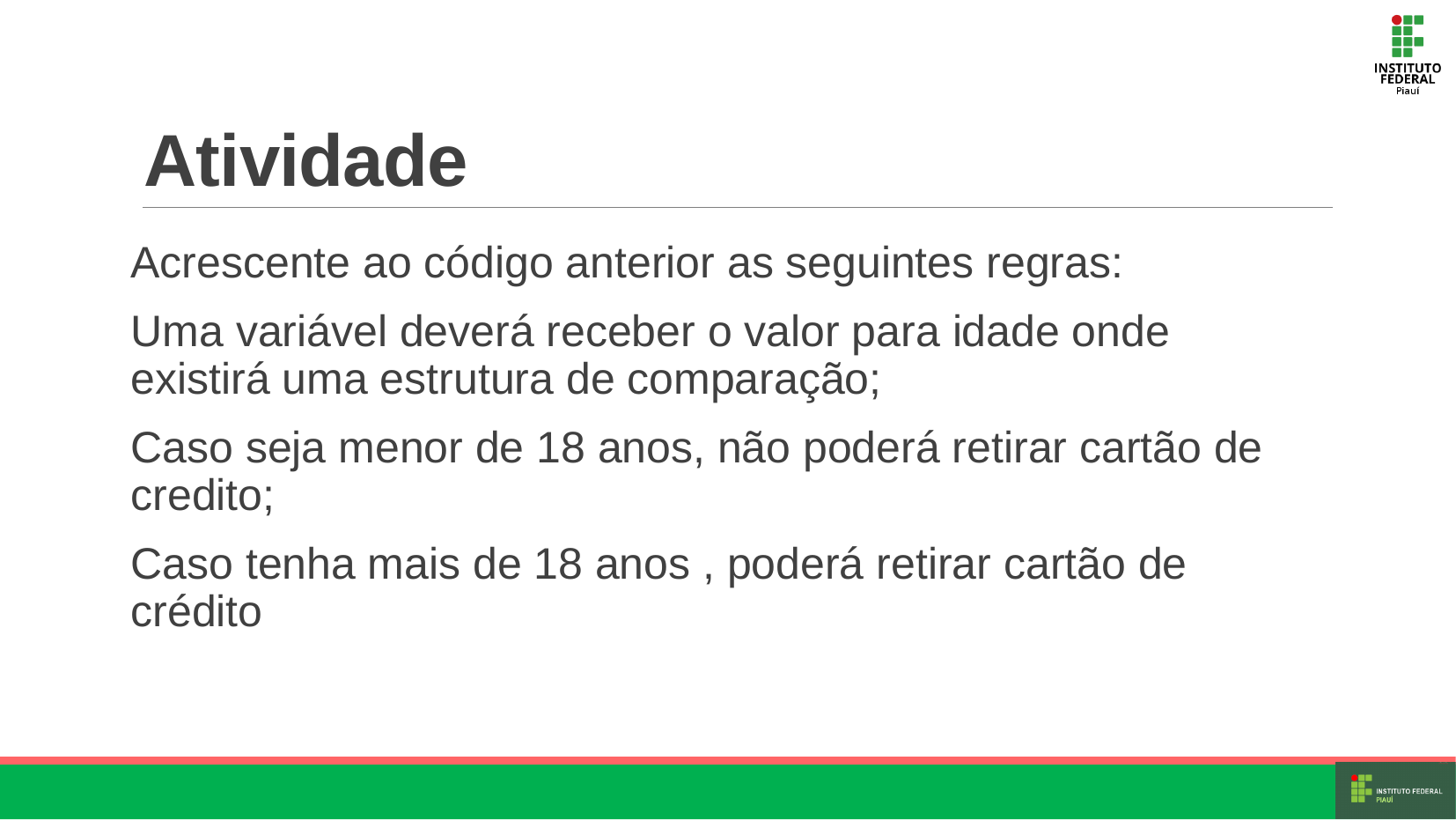

# Atividade
Acrescente ao código anterior as seguintes regras:
Uma variável deverá receber o valor para idade onde existirá uma estrutura de comparação;
Caso seja menor de 18 anos, não poderá retirar cartão de credito;
Caso tenha mais de 18 anos , poderá retirar cartão de crédito